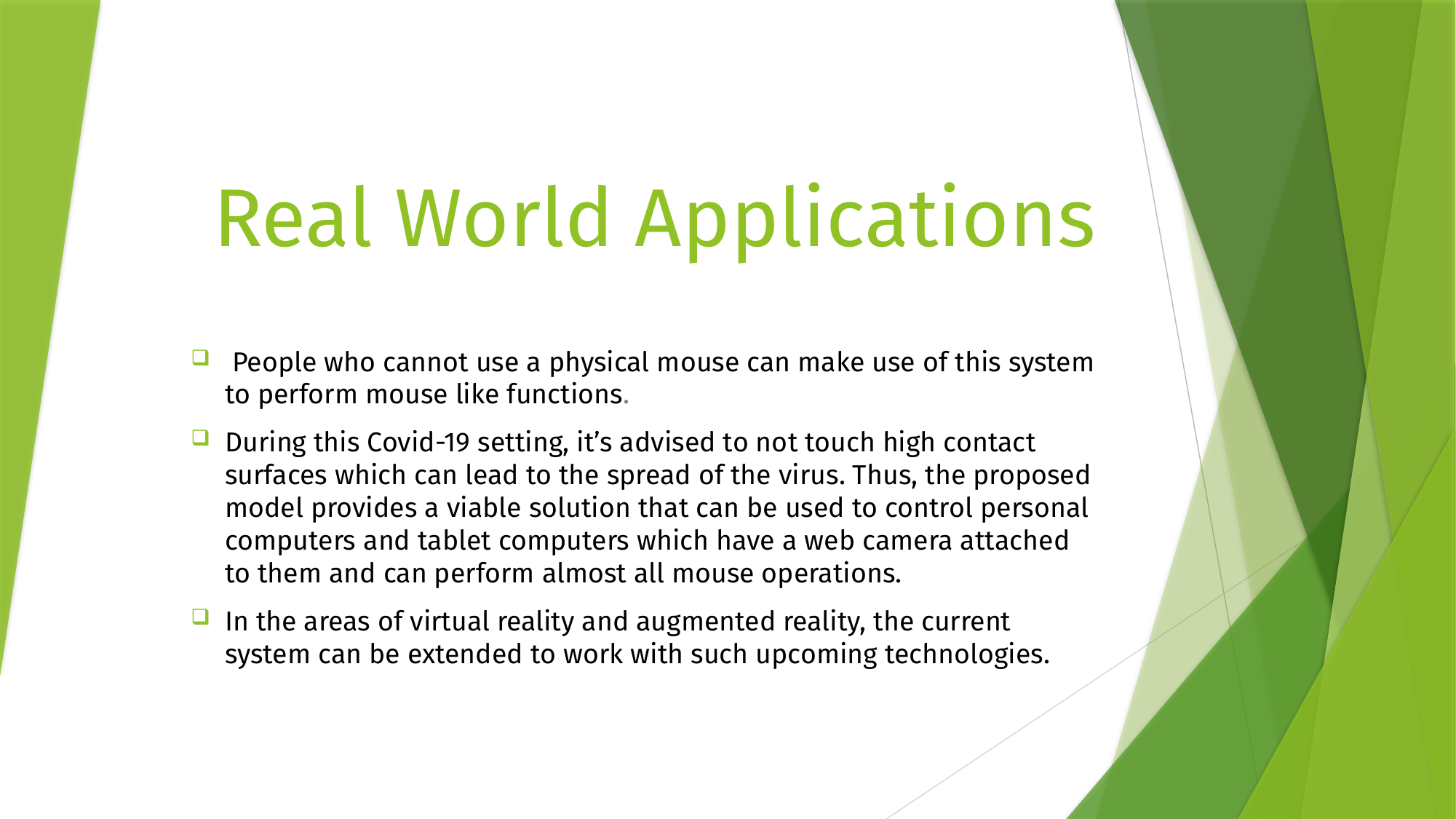

# Real World Applications
 People who cannot use a physical mouse can make use of this system to perform mouse like functions.
During this Covid-19 setting, it’s advised to not touch high contact surfaces which can lead to the spread of the virus. Thus, the proposed model provides a viable solution that can be used to control personal computers and tablet computers which have a web camera attached to them and can perform almost all mouse operations.
In the areas of virtual reality and augmented reality, the current system can be extended to work with such upcoming technologies.